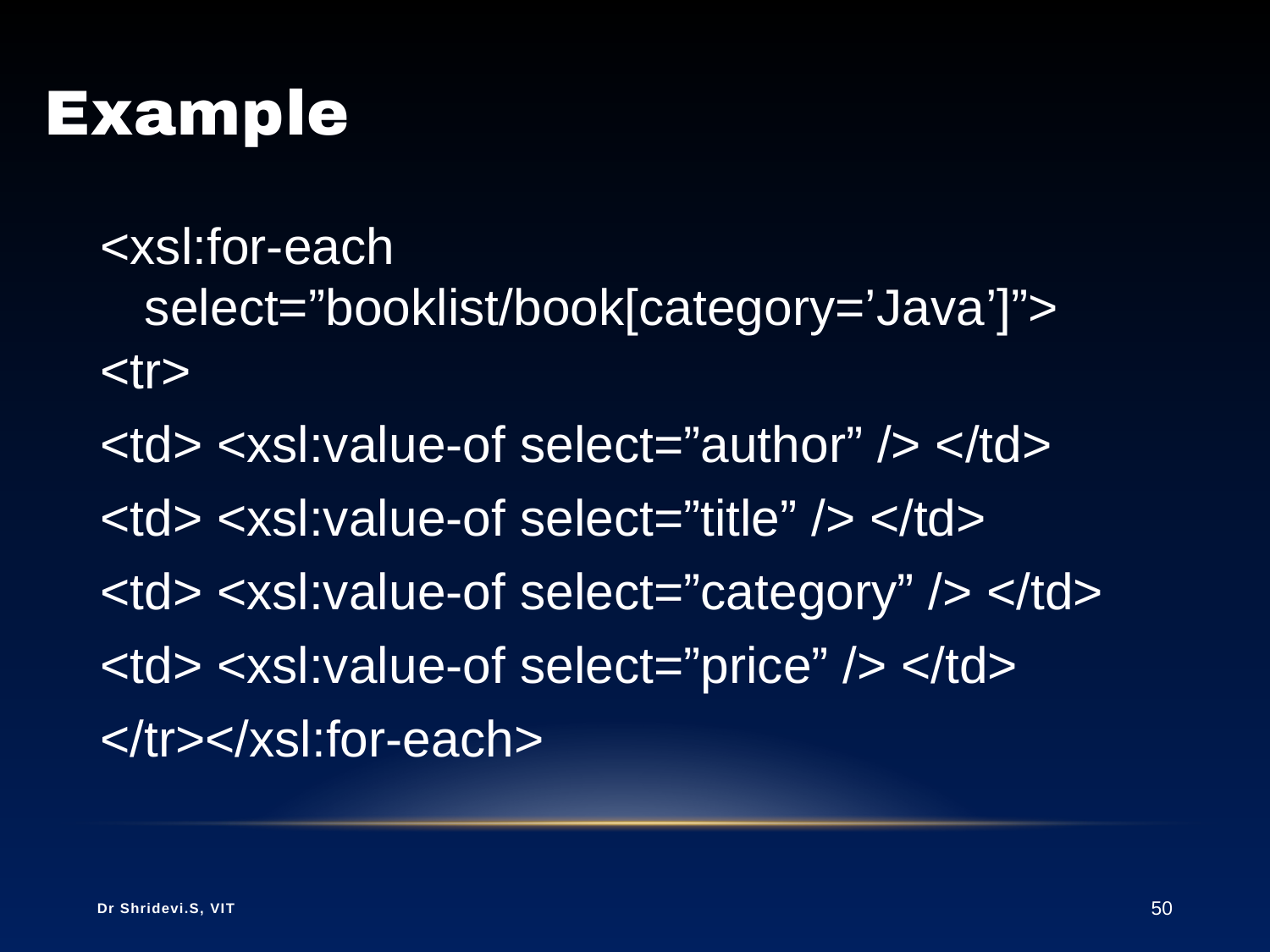

# Example
<xsl:for-each  select=”booklist/book[category=’Java’]”>
<tr>
<td> <xsl:value-of select=”author” /> </td>
<td> <xsl:value-of select=”title” /> </td>
<td> <xsl:value-of select=”category” /> </td>
<td> <xsl:value-of select=”price” /> </td>
</tr></xsl:for-each>
Dr Shridevi.S, VIT
50